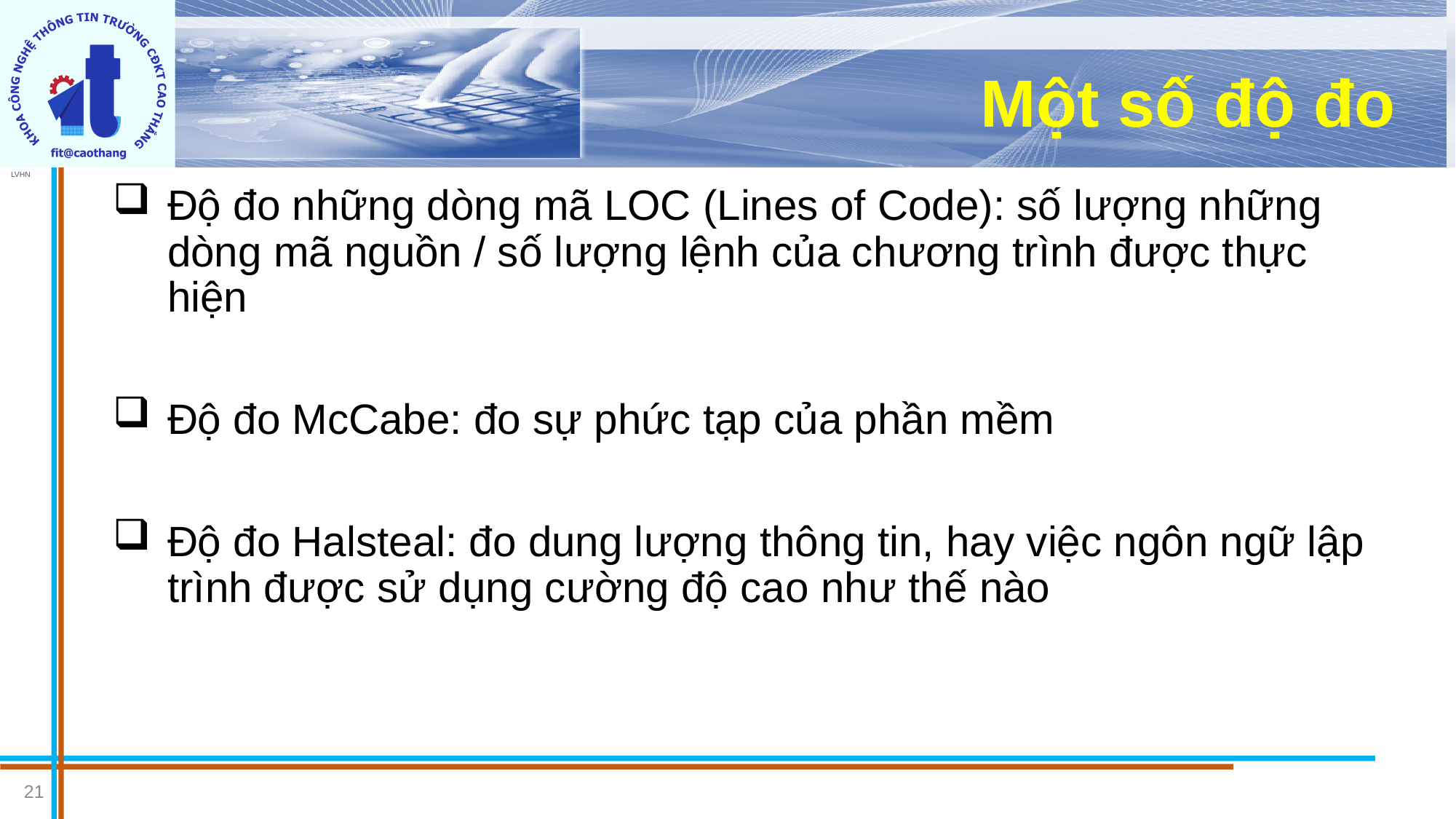

# Một số độ đo
Độ đo những dòng mã LOC (Lines of Code): số lượng những dòng mã nguồn / số lượng lệnh của chương trình được thực hiện

Độ đo McCabe: đo sự phức tạp của phần mềm

Độ đo Halsteal: đo dung lượng thông tin, hay việc ngôn ngữ lập trình được sử dụng cường độ cao như thế nào
21